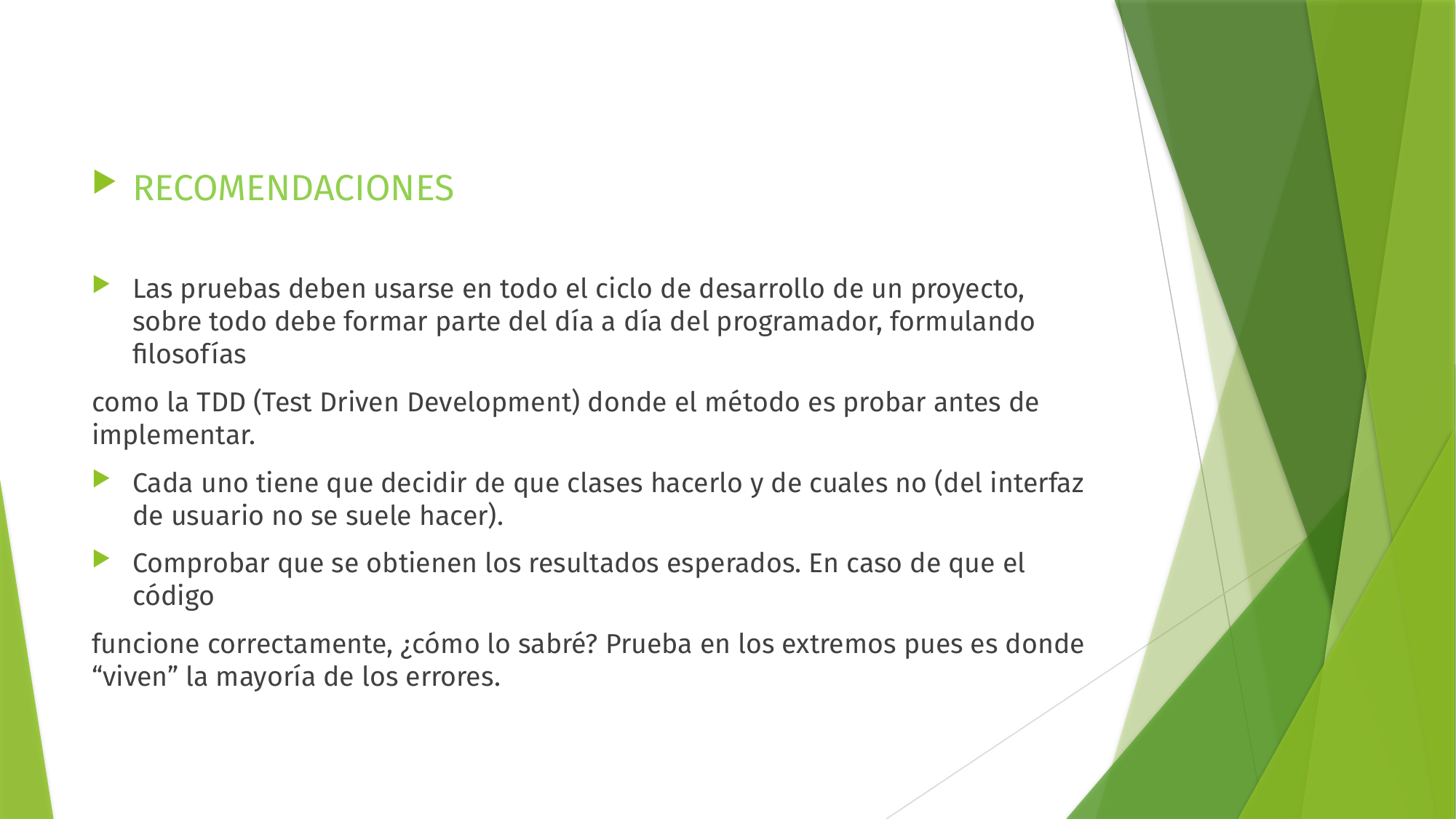

#
RECOMENDACIONES

Las pruebas deben usarse en todo el ciclo de desarrollo de un proyecto, sobre todo debe formar parte del día a día del programador, formulando filosofías
como la TDD (Test Driven Development) donde el método es probar antes de implementar.
Cada uno tiene que decidir de que clases hacerlo y de cuales no (del interfaz de usuario no se suele hacer).
Comprobar que se obtienen los resultados esperados. En caso de que el código
funcione correctamente, ¿cómo lo sabré? Prueba en los extremos pues es donde “viven” la mayoría de los errores.